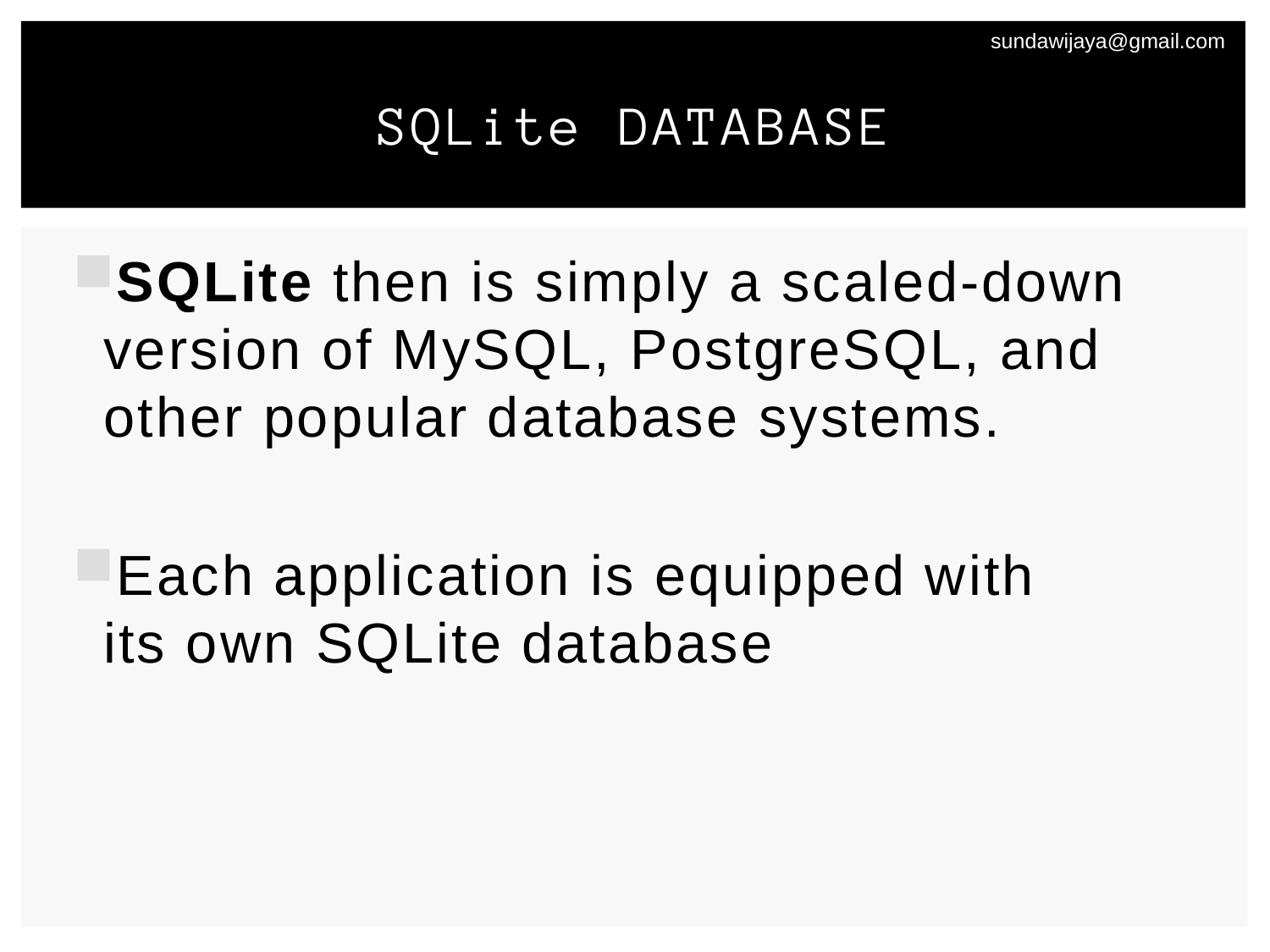

# SQLite Database
SQLite then is simply a scaled-down
version of MySQL, PostgreSQL, and other popular database systems.

Each application is equipped with
its own SQLite database